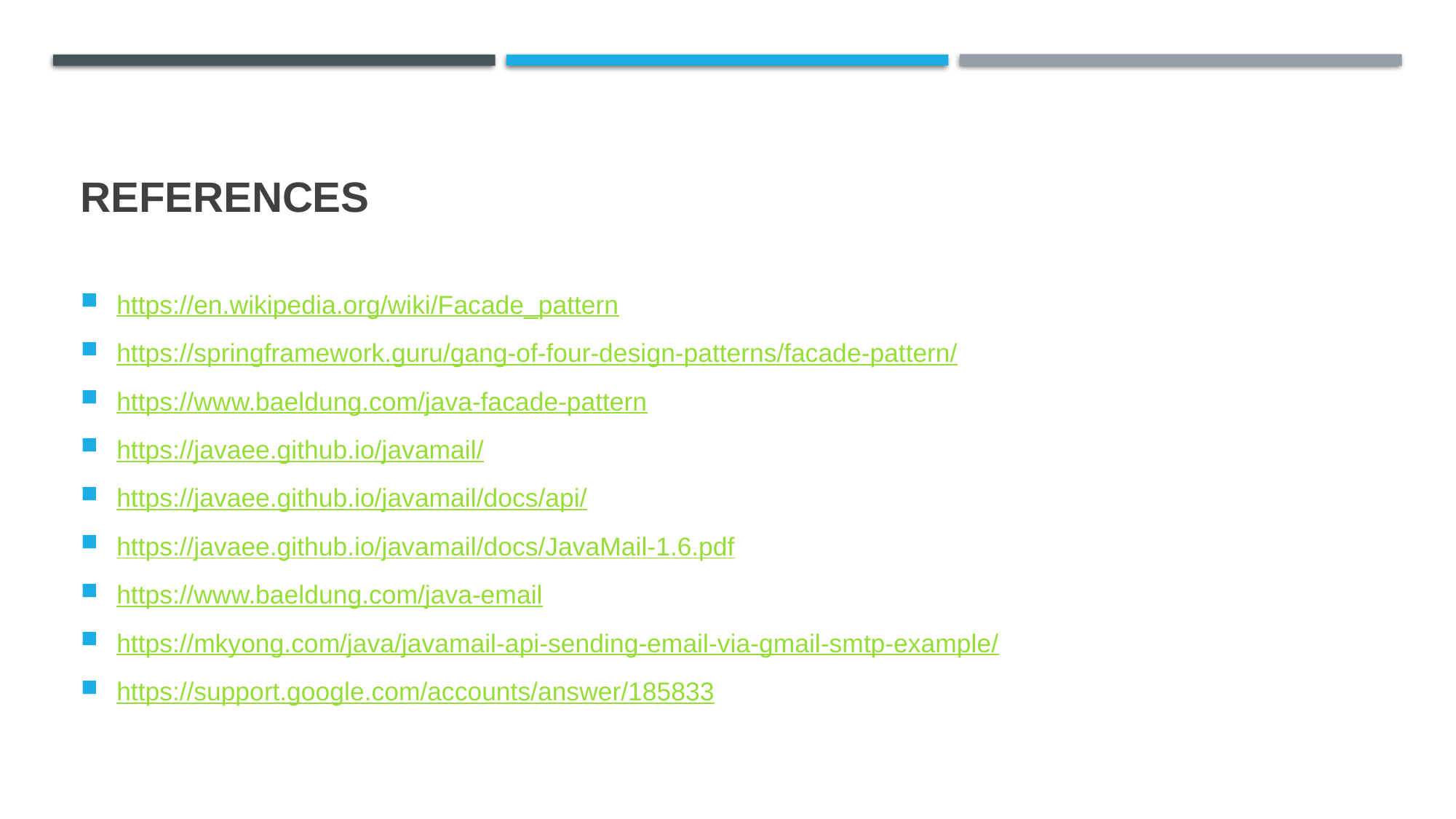

# References
https://en.wikipedia.org/wiki/Facade_pattern
https://springframework.guru/gang-of-four-design-patterns/facade-pattern/
https://www.baeldung.com/java-facade-pattern
https://javaee.github.io/javamail/
https://javaee.github.io/javamail/docs/api/
https://javaee.github.io/javamail/docs/JavaMail-1.6.pdf
https://www.baeldung.com/java-email
https://mkyong.com/java/javamail-api-sending-email-via-gmail-smtp-example/
https://support.google.com/accounts/answer/185833